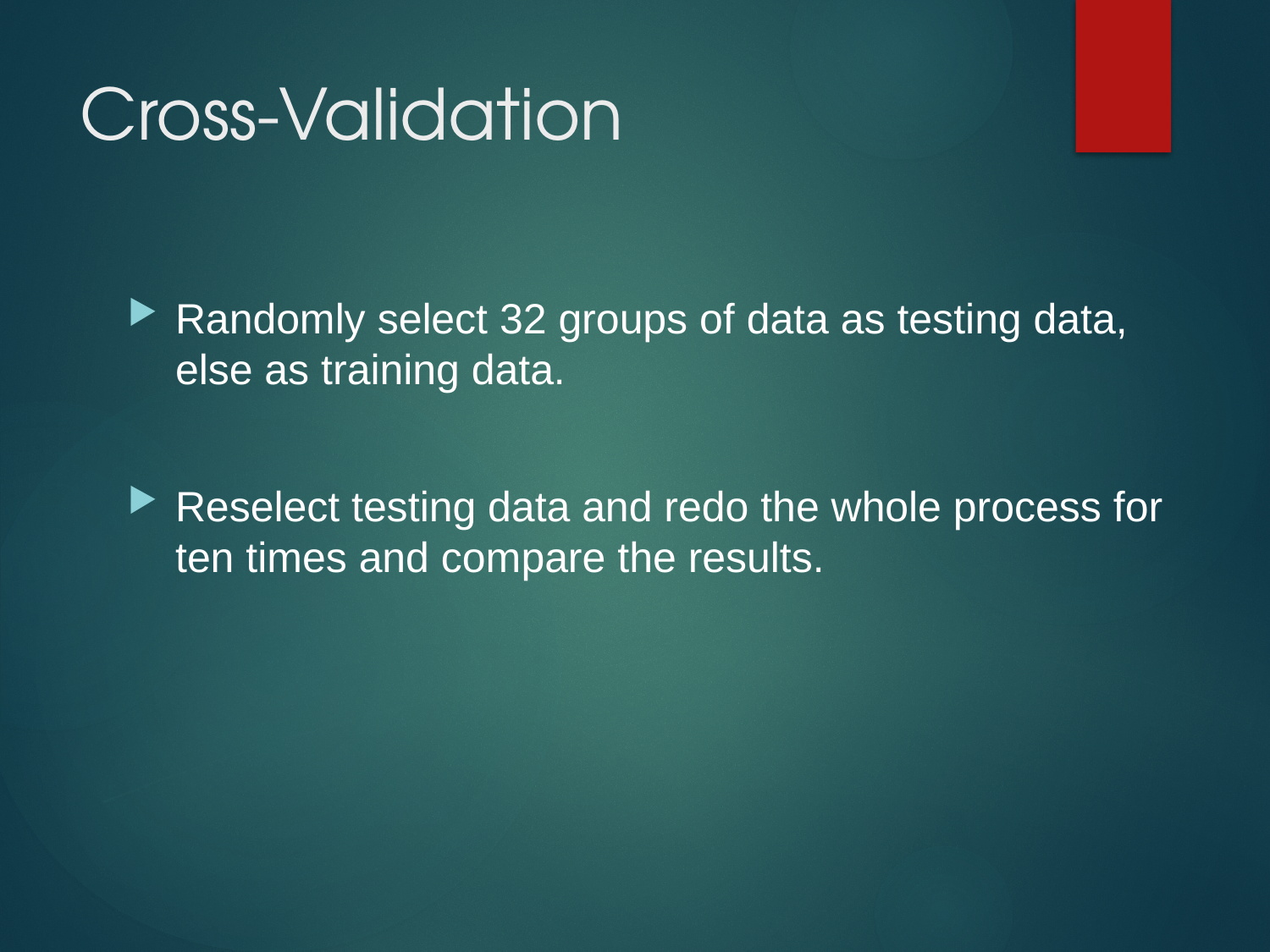

# Cross-Validation
Randomly select 32 groups of data as testing data, else as training data.

Reselect testing data and redo the whole process for ten times and compare the results.